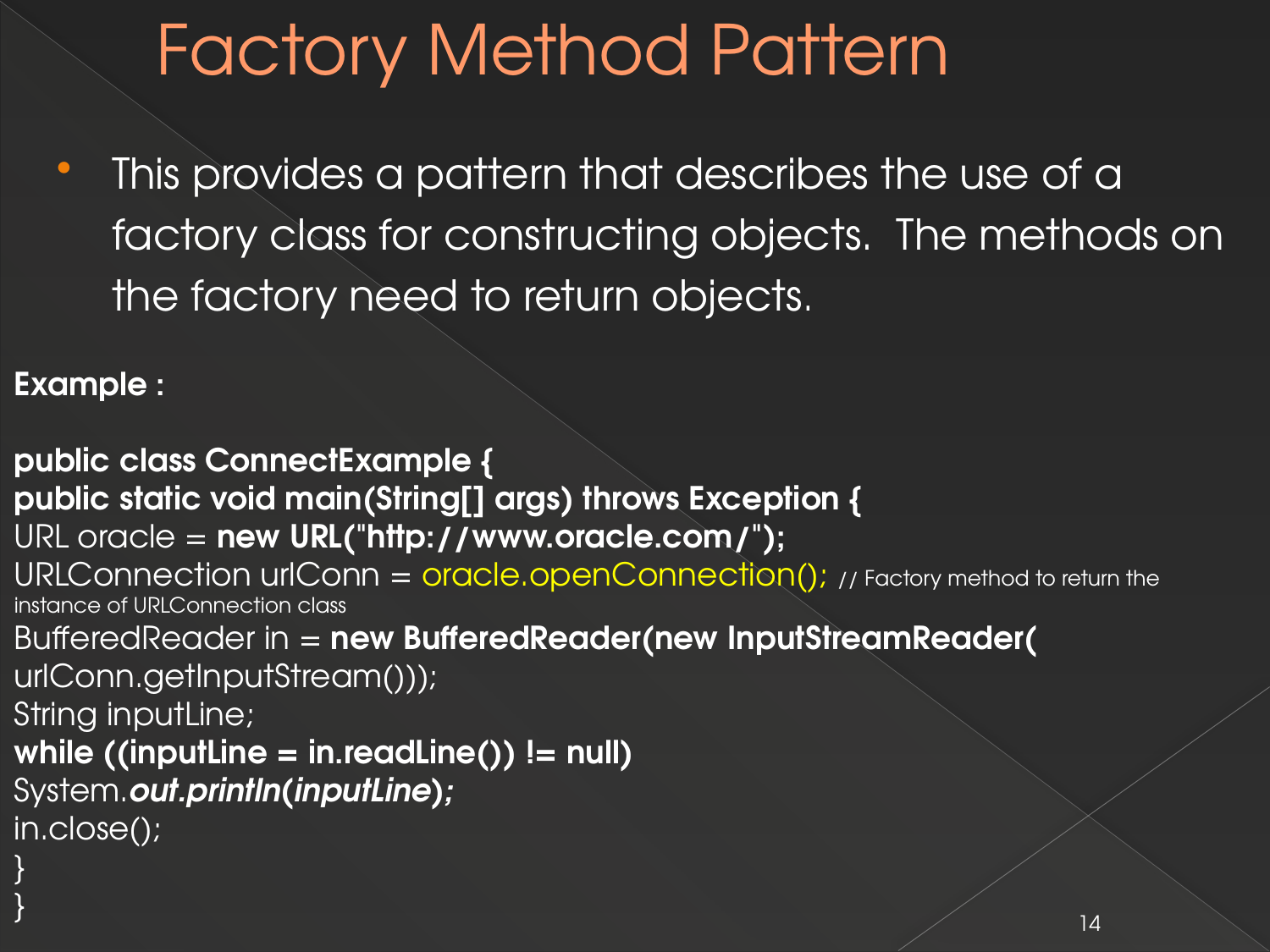

# Factory Method Pattern

This provides a pattern that describes the use of a factory class for constructing objects.  The methods on the factory need to return objects.

Example :

public class ConnectExample {
public static void main(String[] args) throws Exception {
URL oracle = new URL("http://www.oracle.com/");
URLConnection urlConn = oracle.openConnection(); // Factory method to return the instance of URLConnection class
BufferedReader in = new BufferedReader(new InputStreamReader(
urlConn.getInputStream()));
String inputLine;
while ((inputLine = in.readLine()) != null)
System.out.println(inputLine);
in.close();
}
}
14